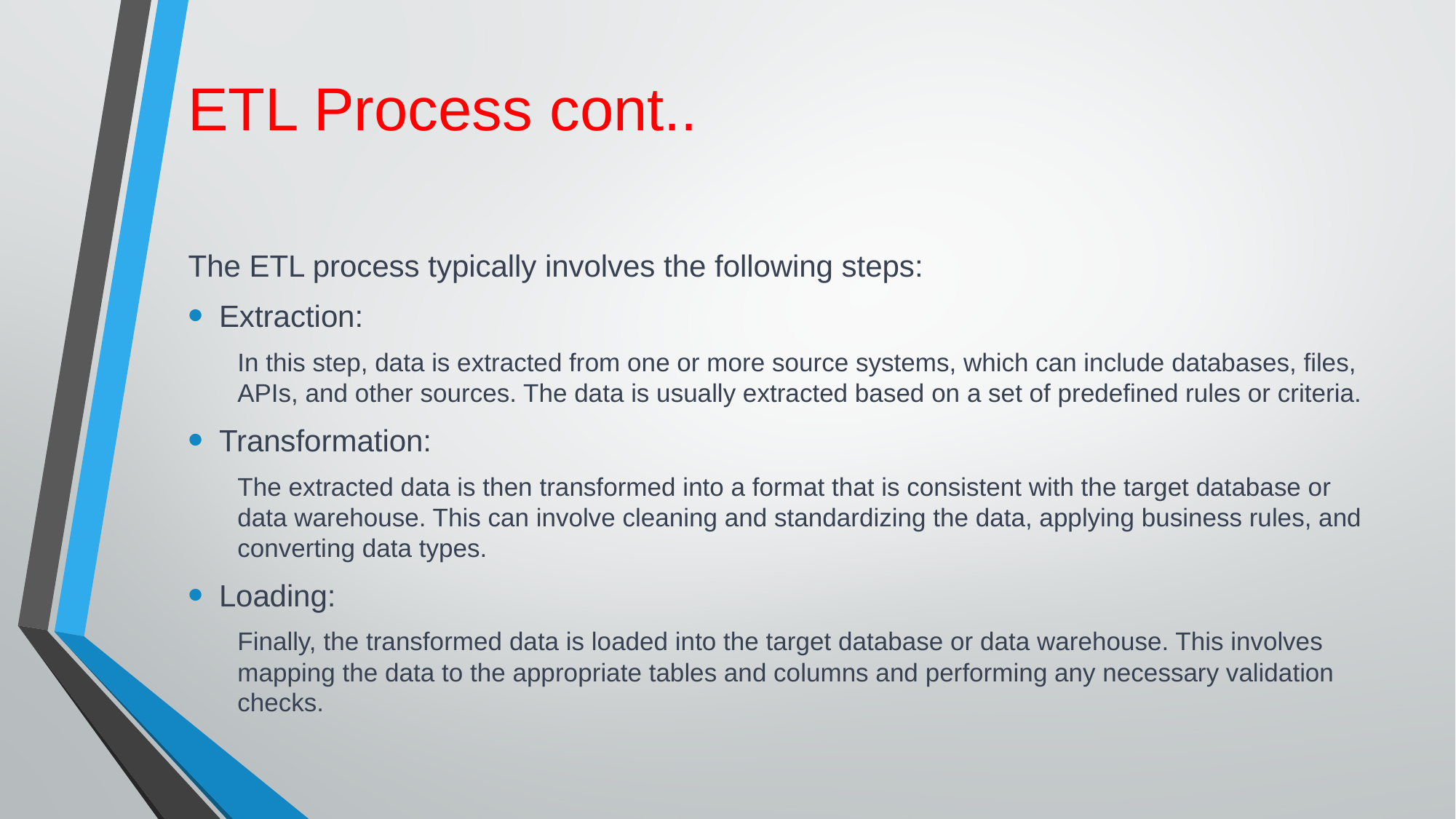

# ETL Process cont..
The ETL process typically involves the following steps:
Extraction:
In this step, data is extracted from one or more source systems, which can include databases, files, APIs, and other sources. The data is usually extracted based on a set of predefined rules or criteria.
Transformation:
The extracted data is then transformed into a format that is consistent with the target database or data warehouse. This can involve cleaning and standardizing the data, applying business rules, and converting data types.
Loading:
Finally, the transformed data is loaded into the target database or data warehouse. This involves mapping the data to the appropriate tables and columns and performing any necessary validation checks.